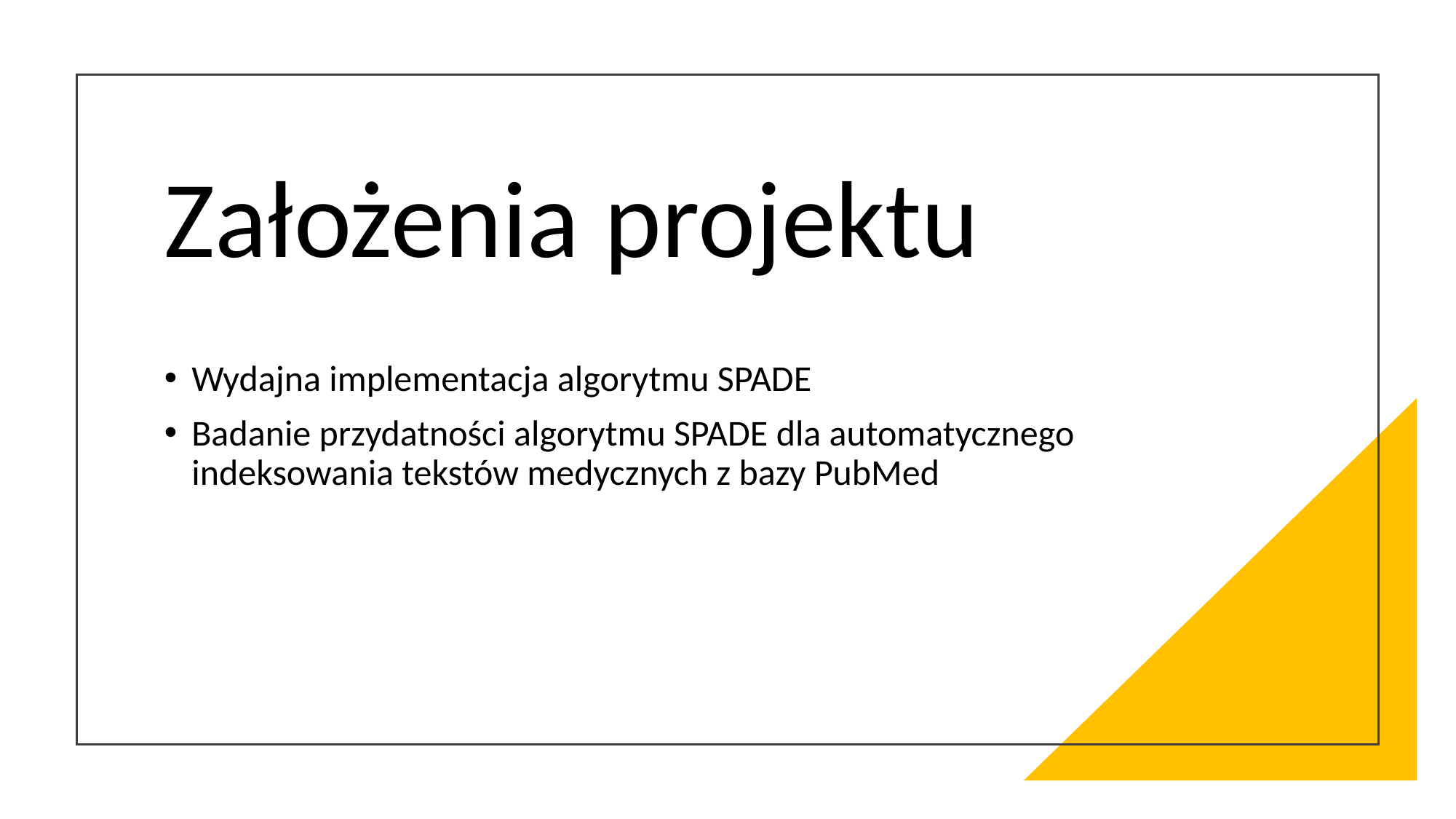

# Założenia projektu
Wydajna implementacja algorytmu SPADE
Badanie przydatności algorytmu SPADE dla automatycznego indeksowania tekstów medycznych z bazy PubMed